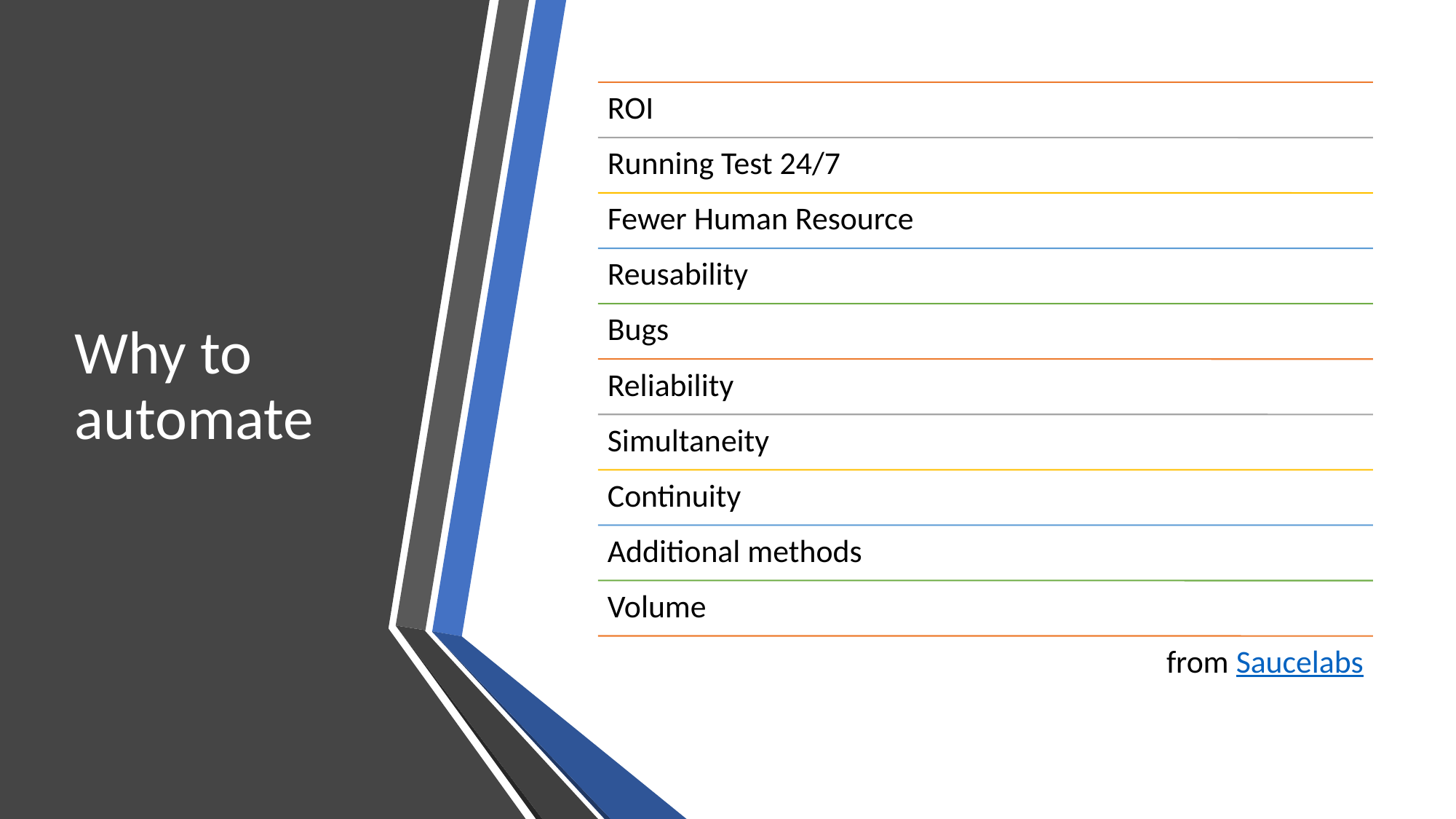

# Why to automate
ROI
Running Test 24/7
Fewer Human Resource
Reusability
Bugs
Reliability
Simultaneity
Continuity
Additional methods
Volume
from Saucelabs